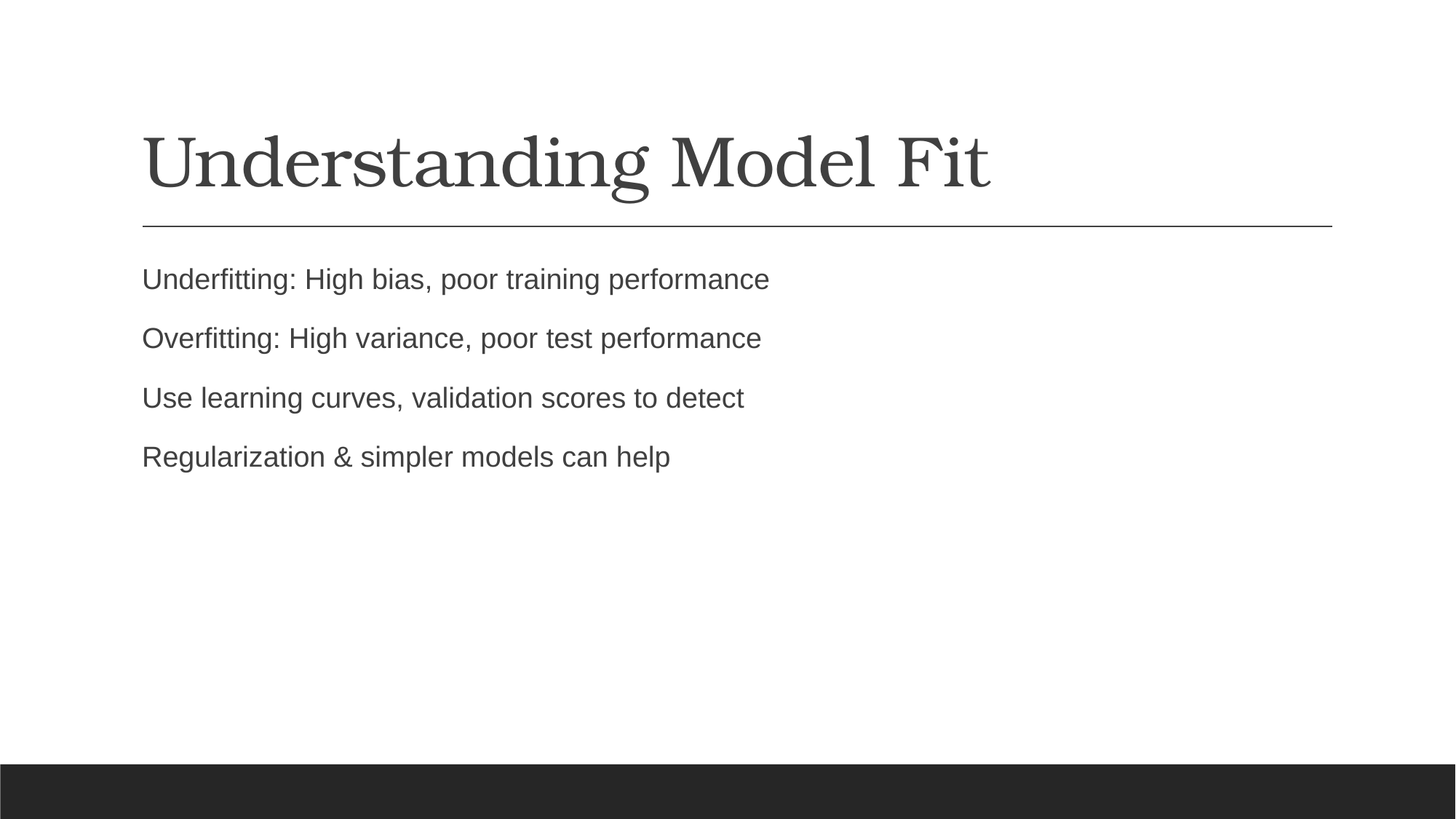

# Understanding Model Fit
Underfitting: High bias, poor training performance
Overfitting: High variance, poor test performance
Use learning curves, validation scores to detect
Regularization & simpler models can help